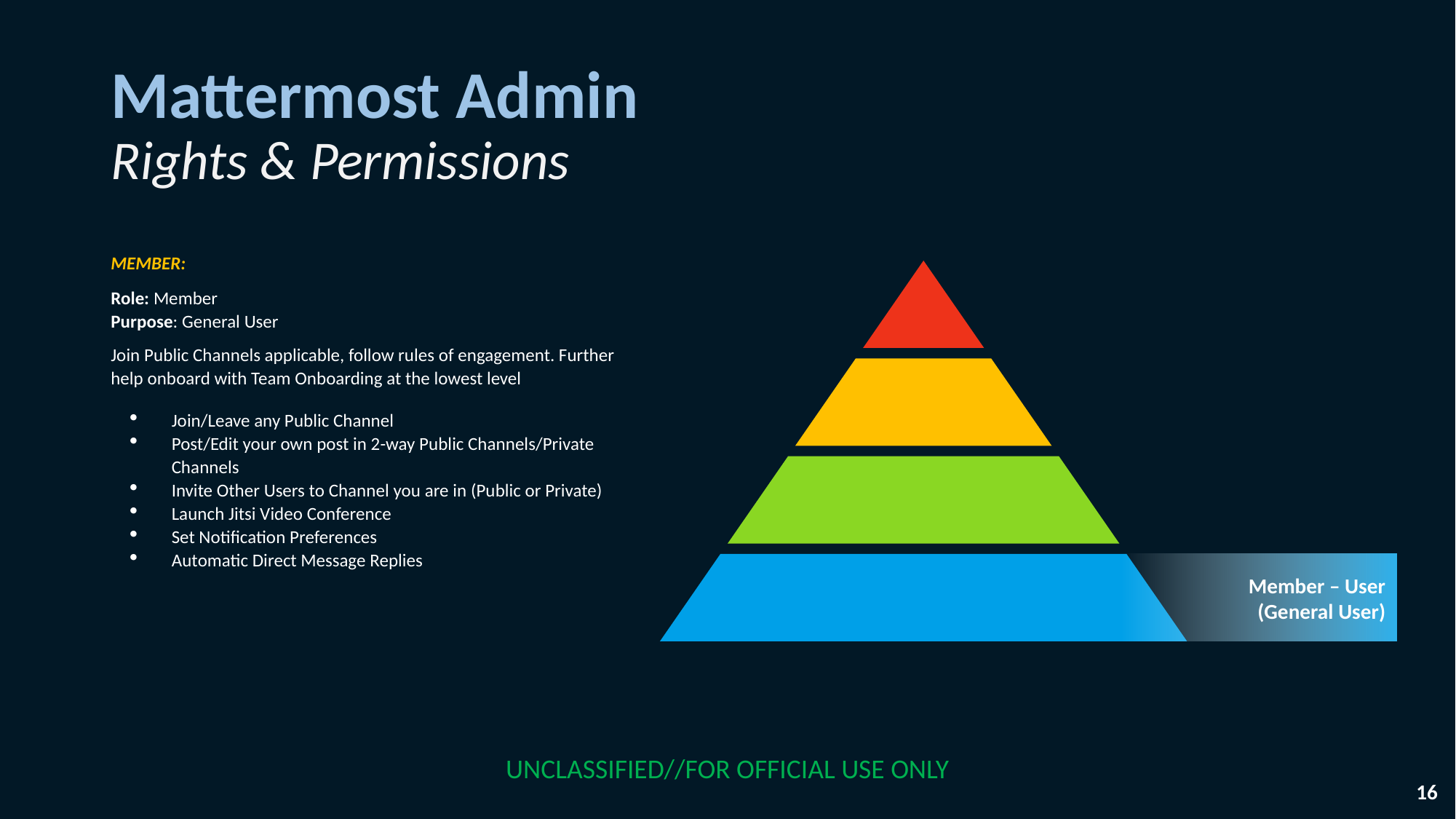

# Mattermost Admin Rights & Permissions
MEMBER:
Role: Member
Purpose: General User

Join Public Channels applicable, follow rules of engagement. Further help onboard with Team Onboarding at the lowest level

Join/Leave any Public Channel
Post/Edit your own post in 2-way Public Channels/Private Channels
Invite Other Users to Channel you are in (Public or Private)
Launch Jitsi Video Conference
Set Notification Preferences
Automatic Direct Message Replies

Member – User
(General User)
UNCLASSIFIED//FOR OFFICIAL USE ONLY
16